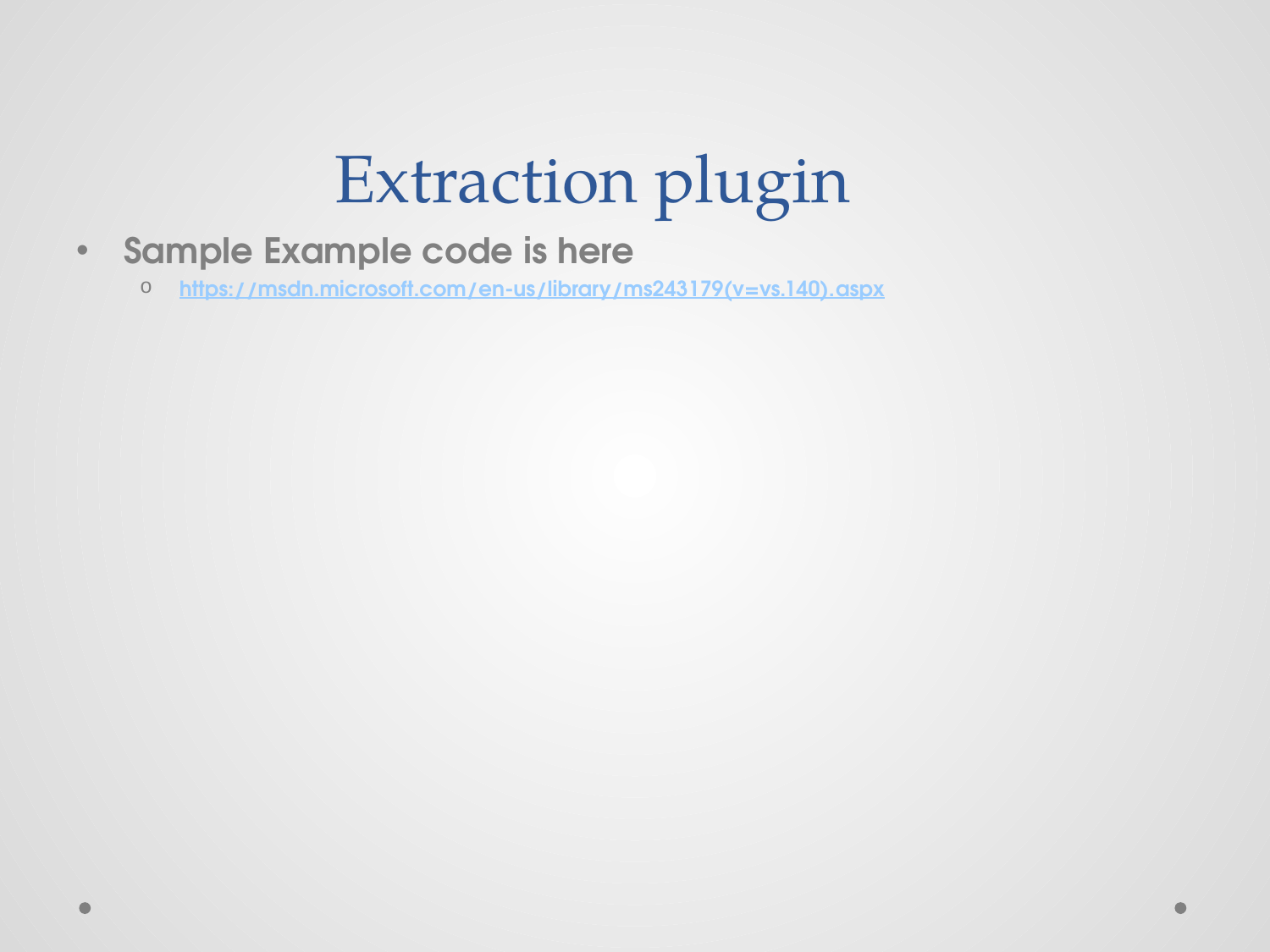

# Extraction plugin
Sample Example code is here
https://msdn.microsoft.com/en-us/library/ms243179(v=vs.140).aspx